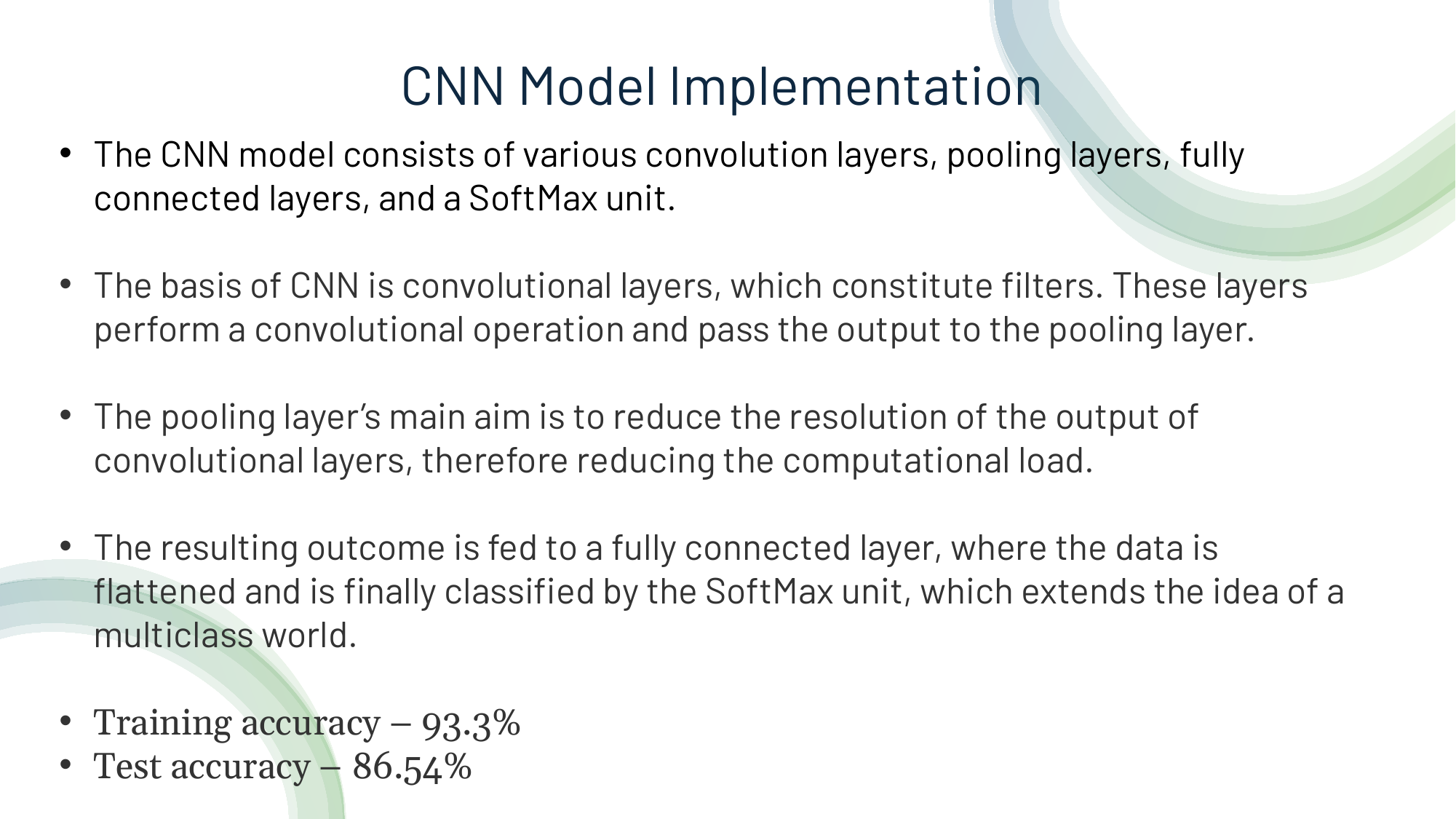

# CNN Model Implementation
The CNN model consists of various convolution layers, pooling layers, fully connected layers, and a SoftMax unit.

The basis of CNN is convolutional layers, which constitute filters. These layers perform a convolutional operation and pass the output to the pooling layer.

The pooling layer’s main aim is to reduce the resolution of the output of convolutional layers, therefore reducing the computational load.

The resulting outcome is fed to a fully connected layer, where the data is flattened and is finally classified by the SoftMax unit, which extends the idea of a multiclass world.

Training accuracy – 93.3%
Test accuracy – 86.54%